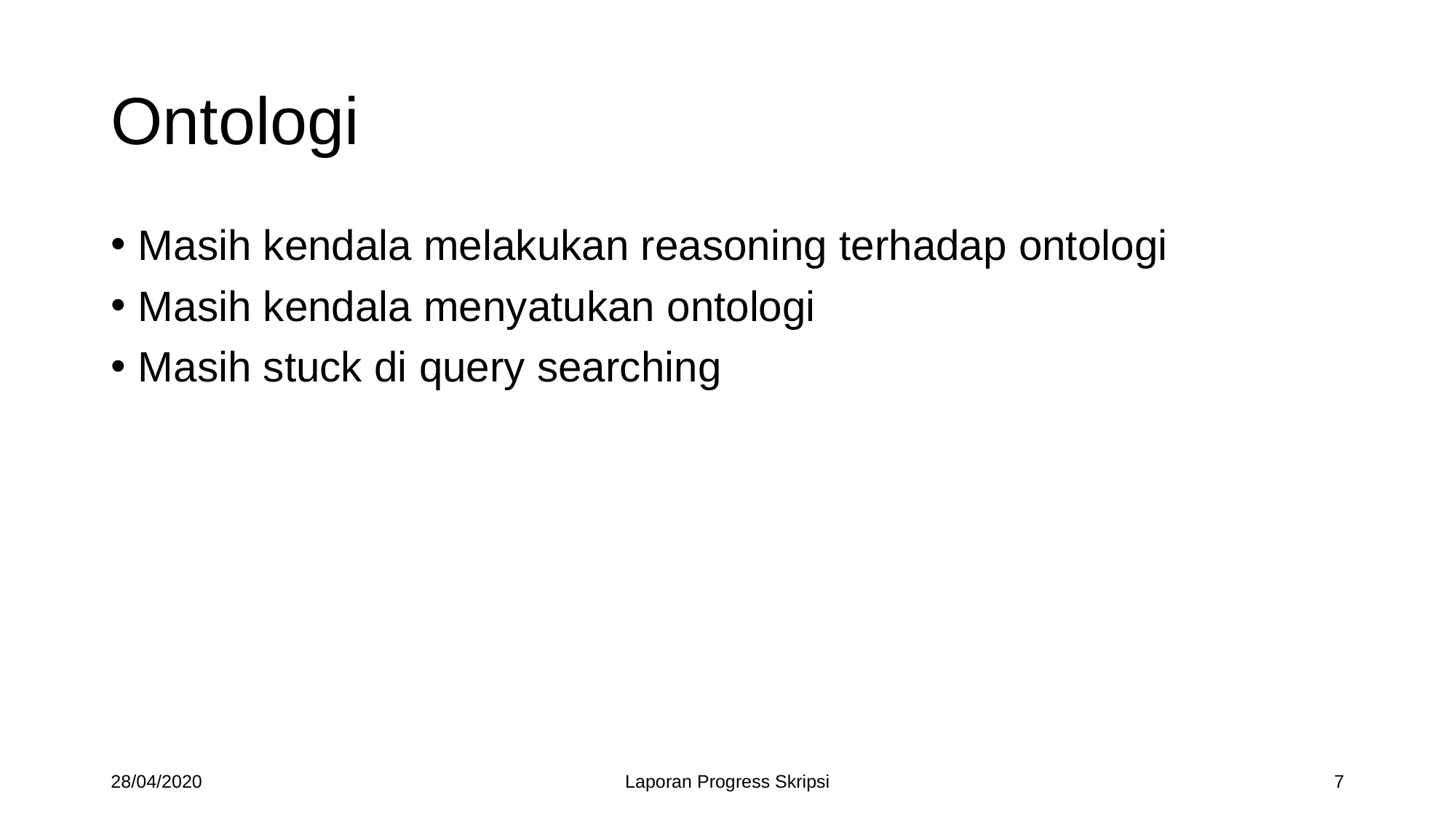

# Ontologi
Masih kendala melakukan reasoning terhadap ontologi
Masih kendala menyatukan ontologi
Masih stuck di query searching
28/04/2020
Laporan Progress Skripsi
7